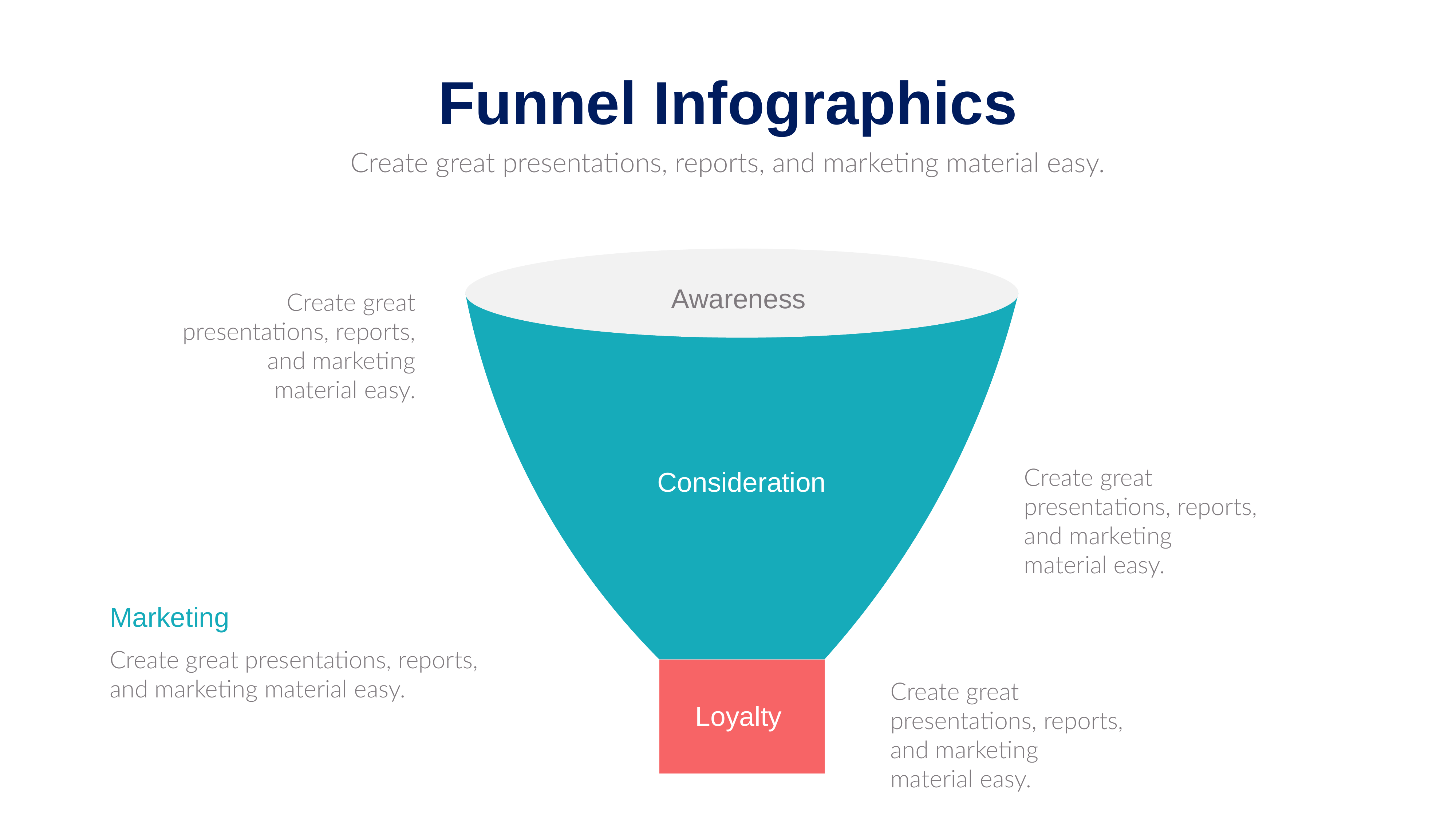

Funnel Infographics
Create great presentations, reports, and marketing material easy.

Awareness
Create great presentations, reports, and marketing material easy.

Create great presentations, reports, and marketing material easy.
Consideration
Marketing
Create great presentations, reports, and marketing material easy.

Create great presentations, reports, and marketing material easy.
Loyalty